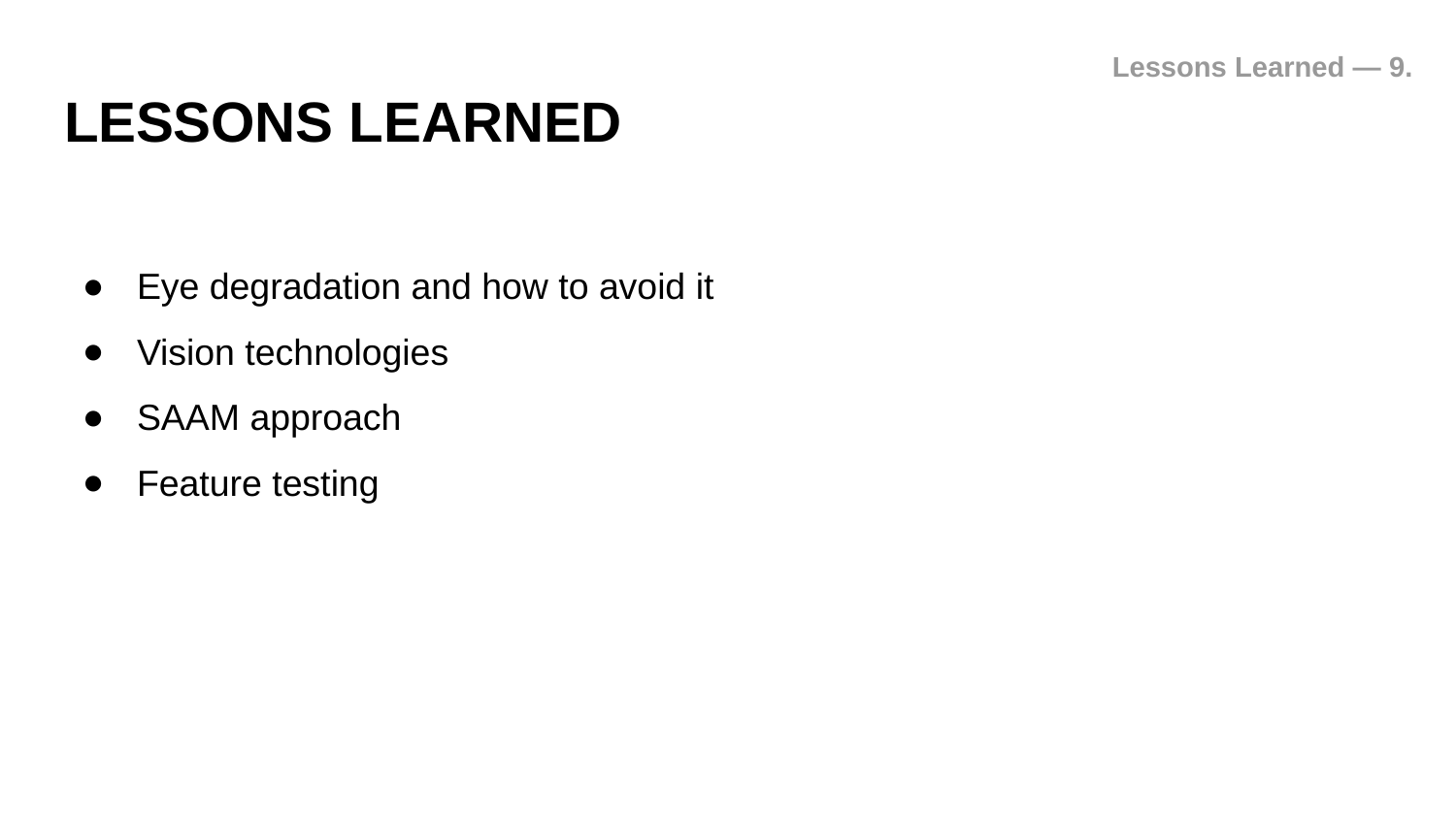

Lessons Learned — 9.
# LESSONS LEARNED

Eye degradation and how to avoid it
Vision technologies
SAAM approach
Feature testing